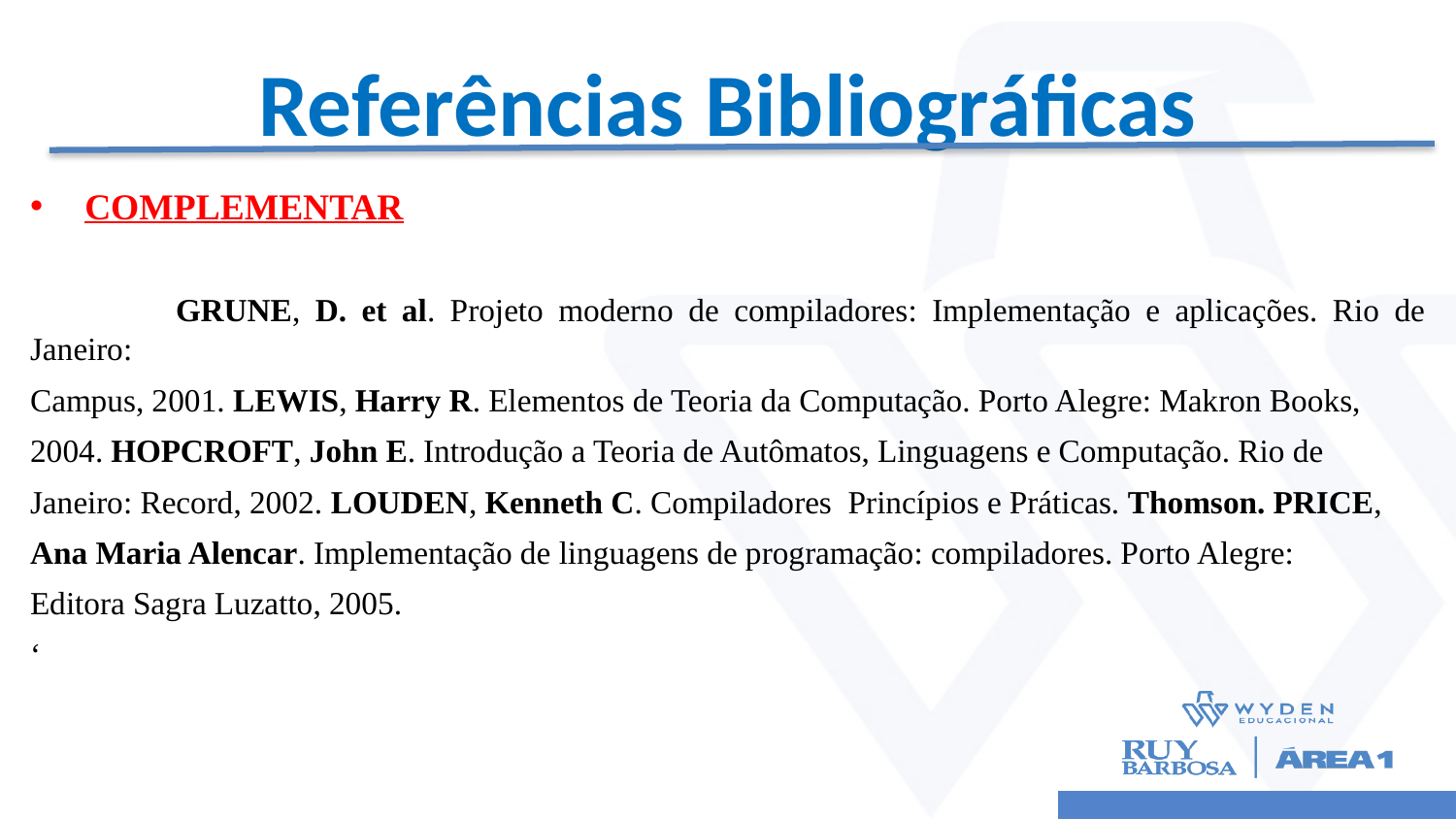

# Referências Bibliográficas
COMPLEMENTAR

	GRUNE, D. et al. Projeto moderno de compiladores: Implementação e aplicações. Rio de Janeiro:
Campus, 2001. LEWIS, Harry R. Elementos de Teoria da Computação. Porto Alegre: Makron Books,
2004. HOPCROFT, John E. Introdução a Teoria de Autômatos, Linguagens e Computação. Rio de
Janeiro: Record, 2002. LOUDEN, Kenneth C. Compiladores ­ Princípios e Práticas. Thomson. PRICE,
Ana Maria Alencar. Implementação de linguagens de programação: compiladores. Porto Alegre:
Editora Sagra Luzatto, 2005.
‘